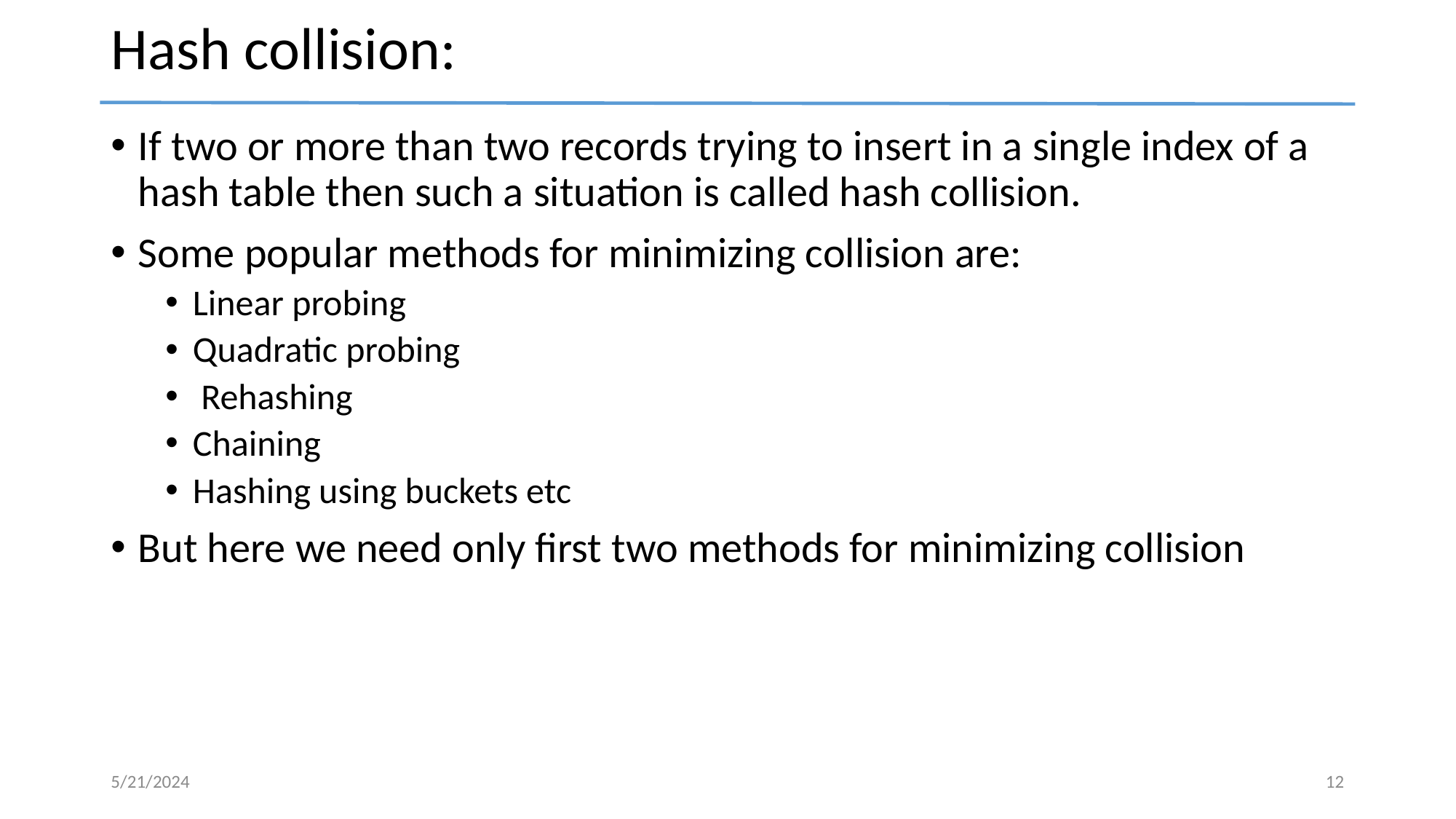

# Hash collision:
If two or more than two records trying to insert in a single index of a hash table then such a situation is called hash collision.
Some popular methods for minimizing collision are:
Linear probing
Quadratic probing
 Rehashing
Chaining
Hashing using buckets etc
But here we need only first two methods for minimizing collision
5/21/2024
12